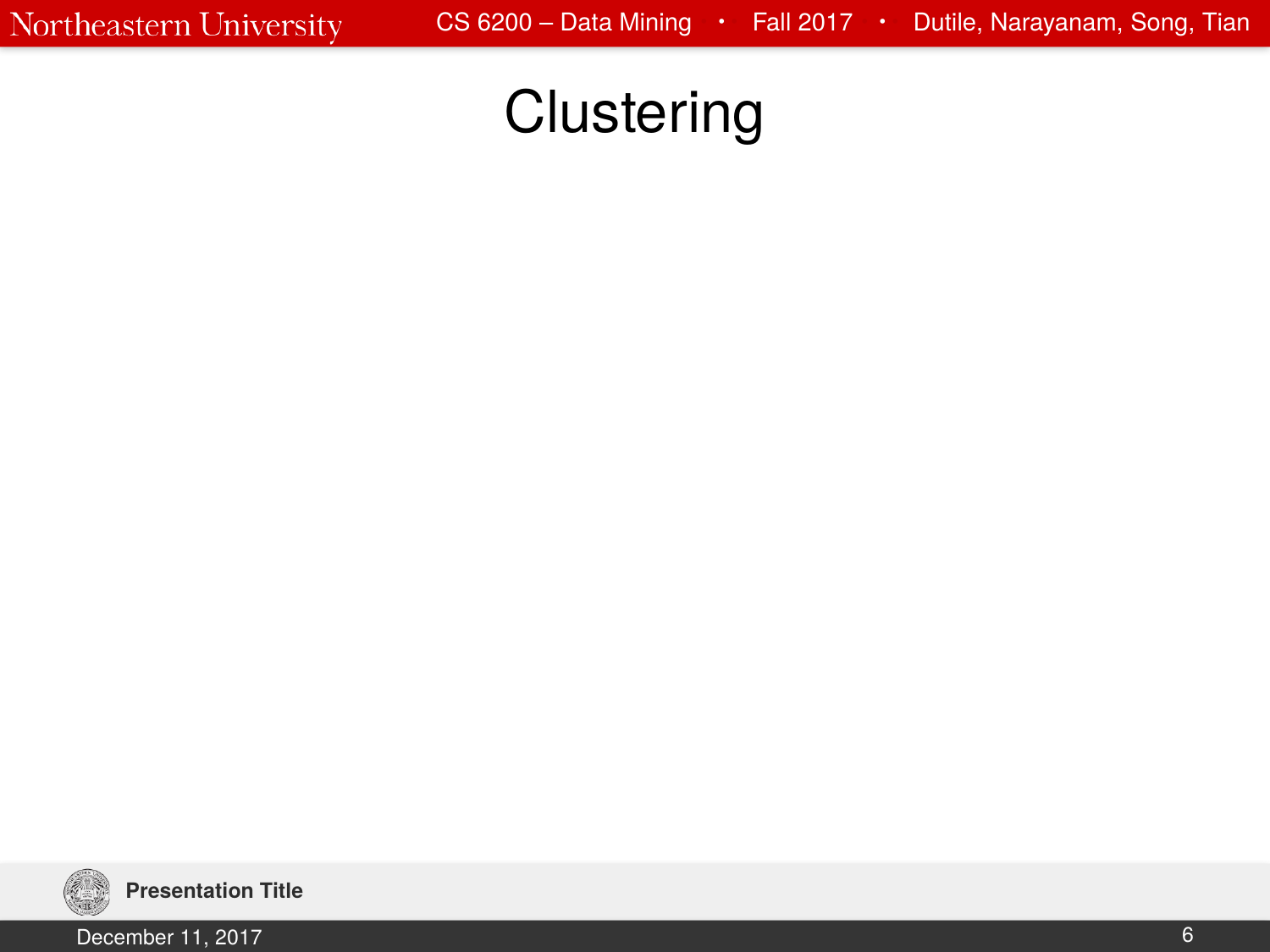

# Clustering

Presentation Title
December 11, 2017
6